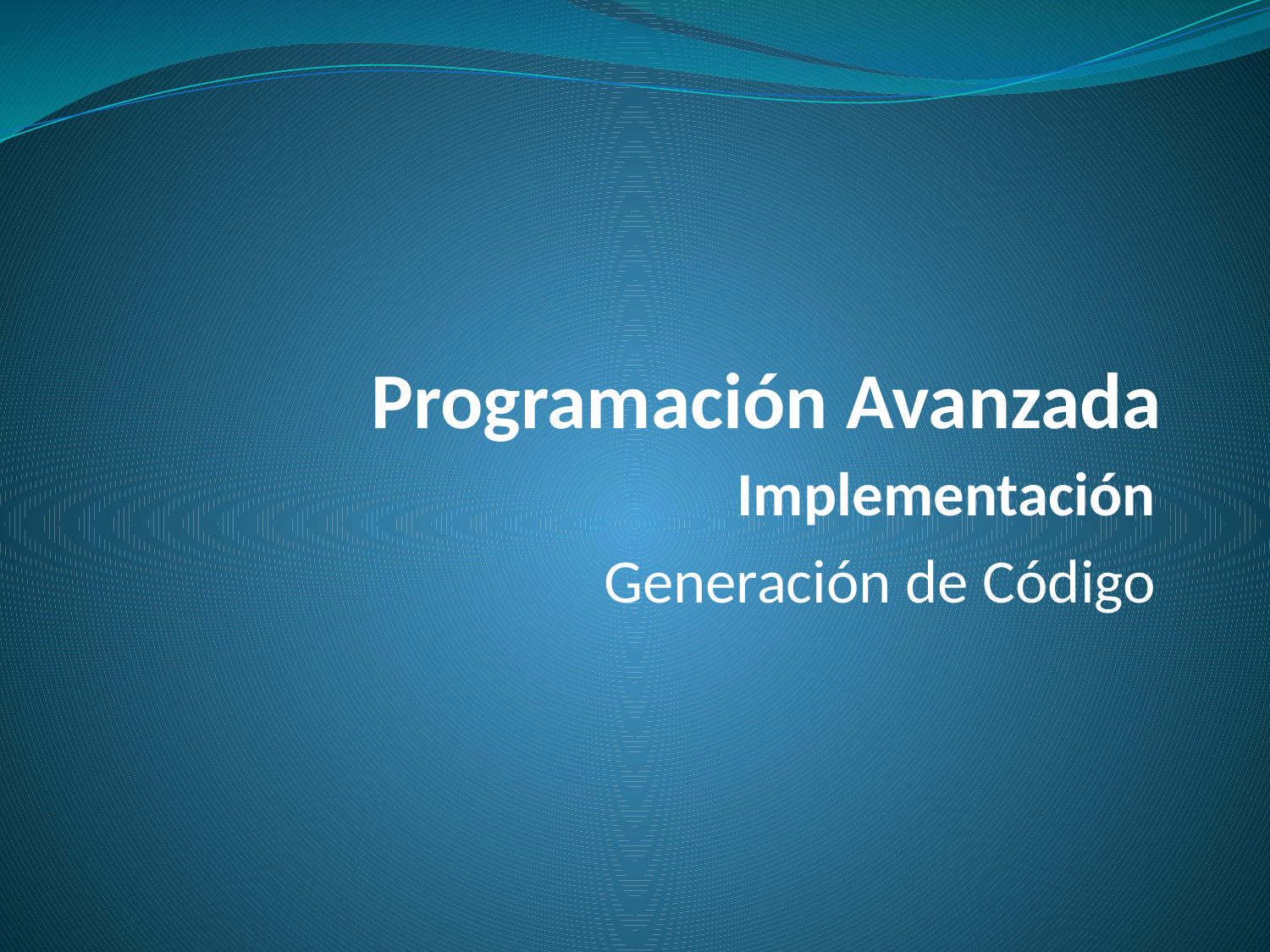

# Programación Avanzada
Implementación
Generación de Código